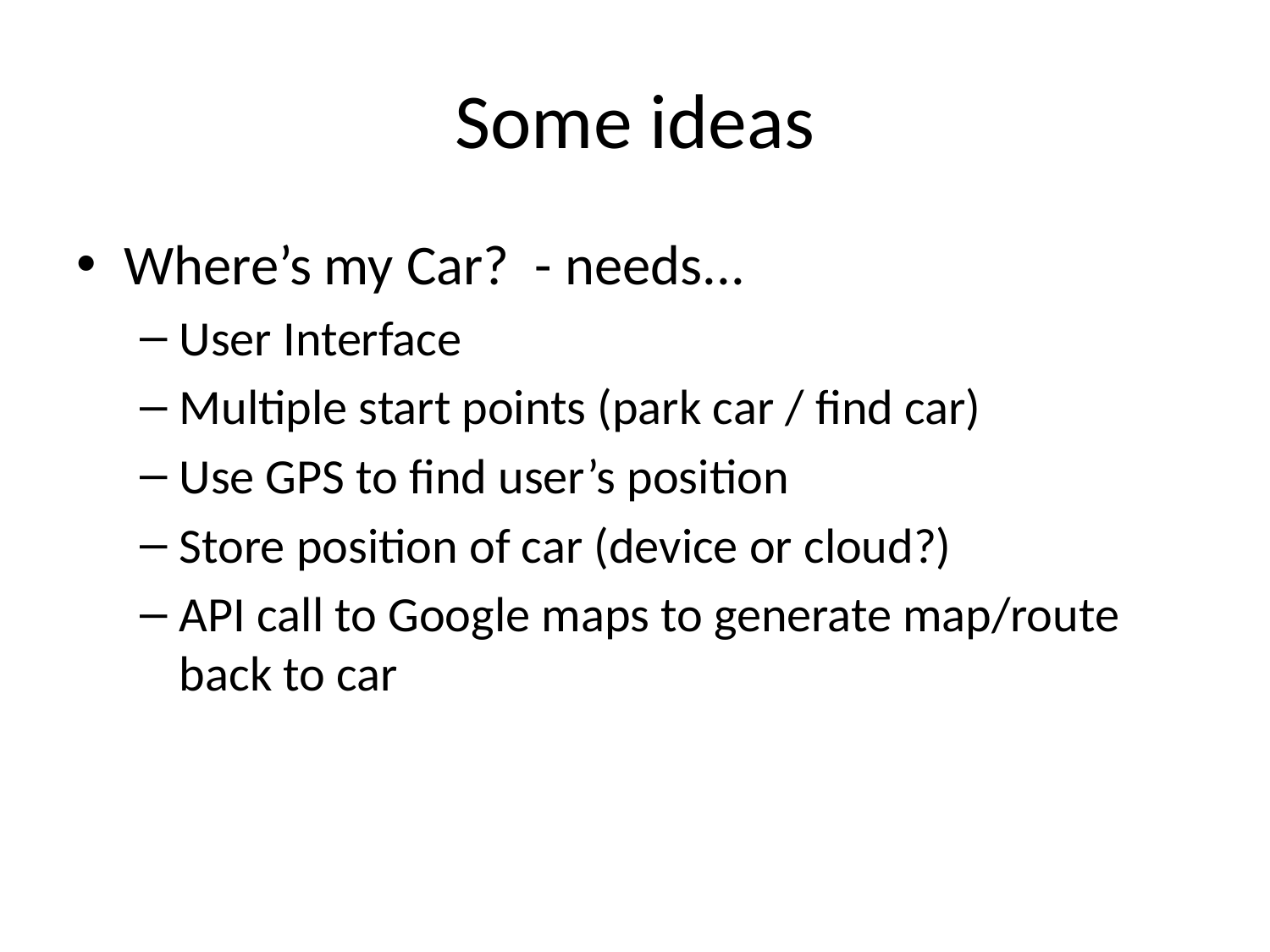

# Some ideas
Where’s my Car?  - needs...
User Interface
Multiple start points (park car / find car)
Use GPS to find user’s position
Store position of car (device or cloud?)
API call to Google maps to generate map/route back to car